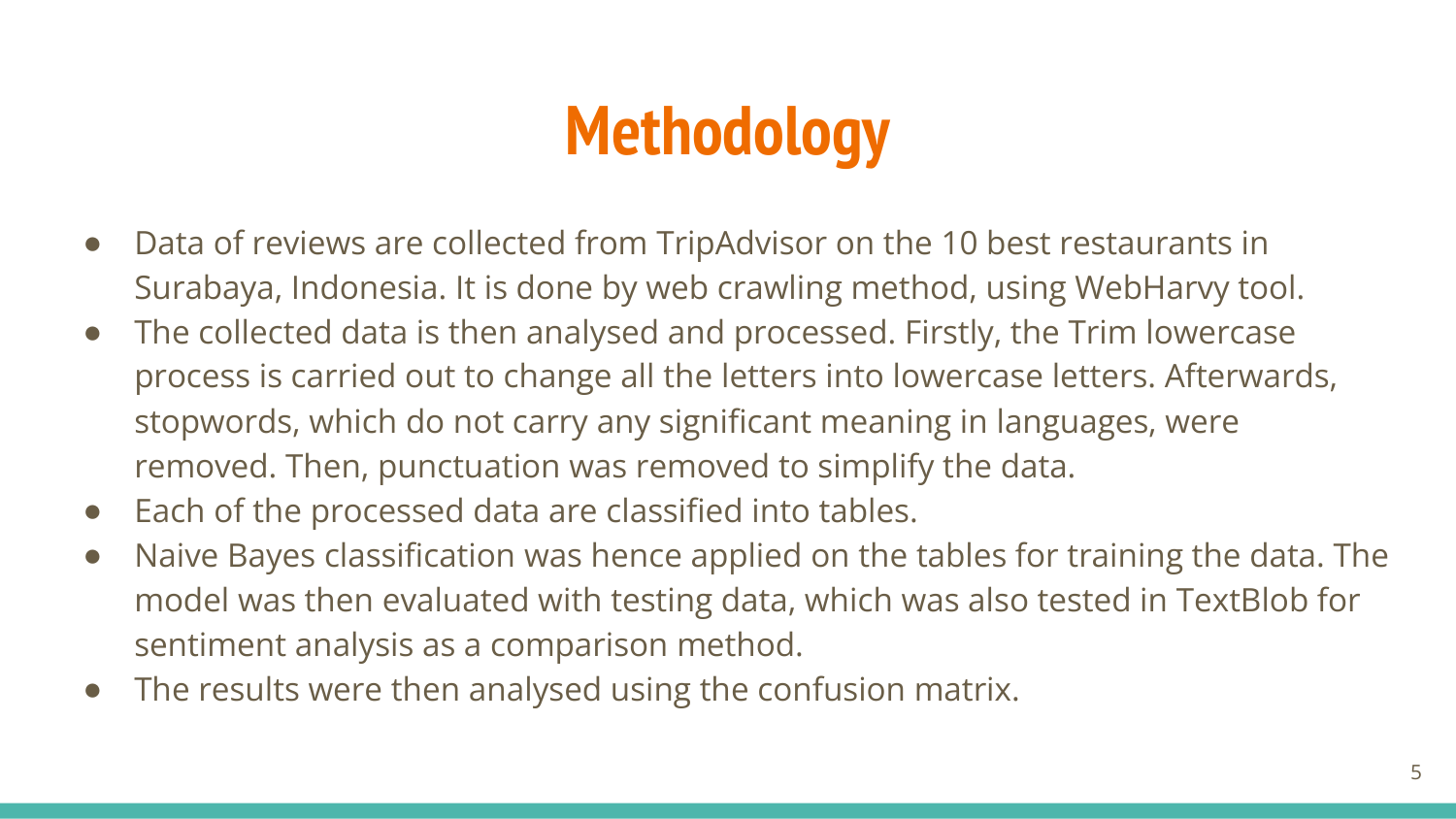

# Methodology
Data of reviews are collected from TripAdvisor on the 10 best restaurants in Surabaya, Indonesia. It is done by web crawling method, using WebHarvy tool.
The collected data is then analysed and processed. Firstly, the Trim lowercase process is carried out to change all the letters into lowercase letters. Afterwards, stopwords, which do not carry any significant meaning in languages, were removed. Then, punctuation was removed to simplify the data.
Each of the processed data are classified into tables.
Naive Bayes classification was hence applied on the tables for training the data. The model was then evaluated with testing data, which was also tested in TextBlob for sentiment analysis as a comparison method.
The results were then analysed using the confusion matrix.
5